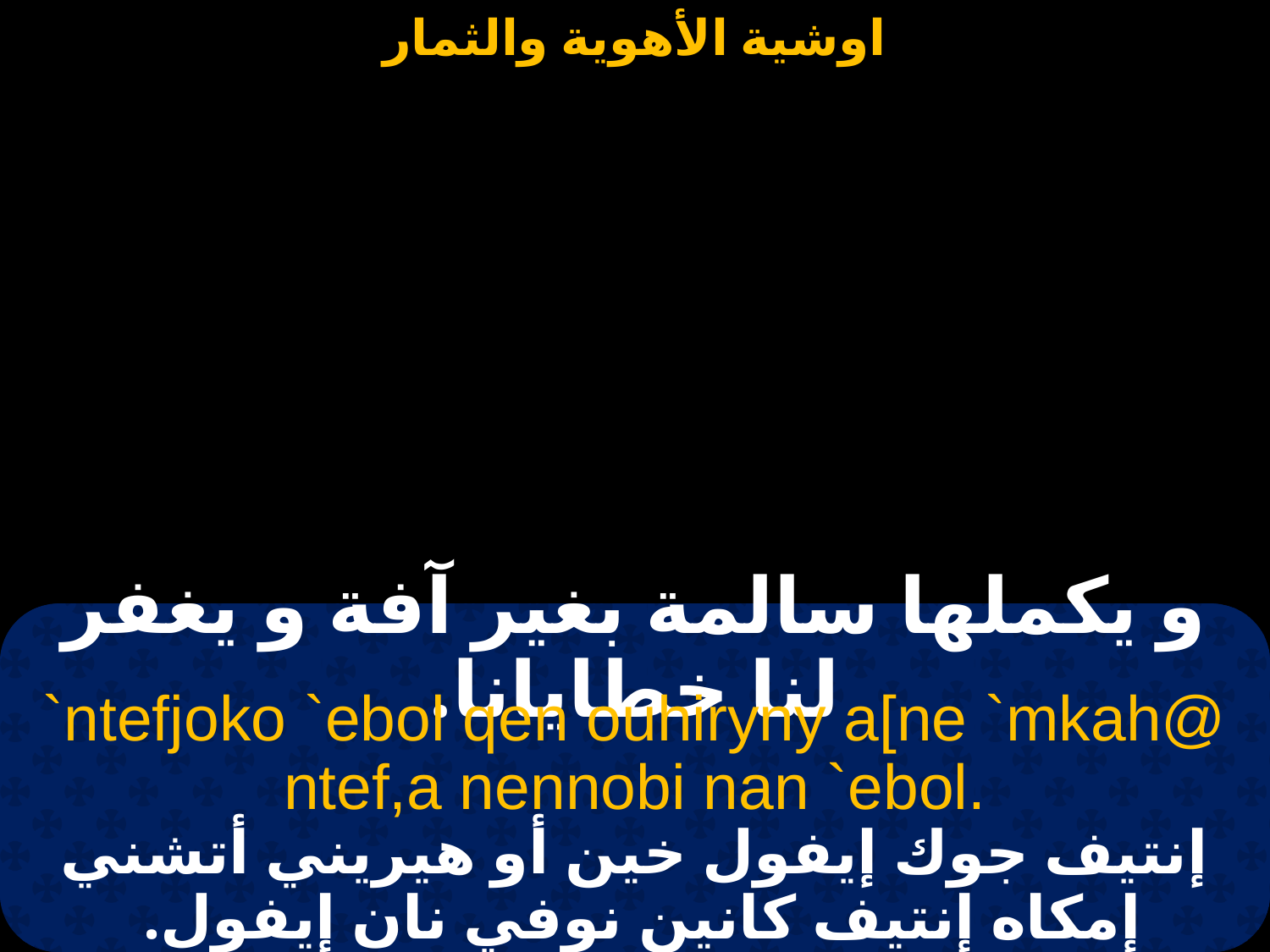

#
و يكملها سالمة بغير آفة و يغفر لنا خطايانا.
`ntefjoko `ebol qen ouhiryny a[ne `mkah@ ntef,a nennobi nan `ebol.
إنتيف جوك إيفول خين أو هيريني أتشني إمكاه إنتيف كانين نوفي نان إيفول.